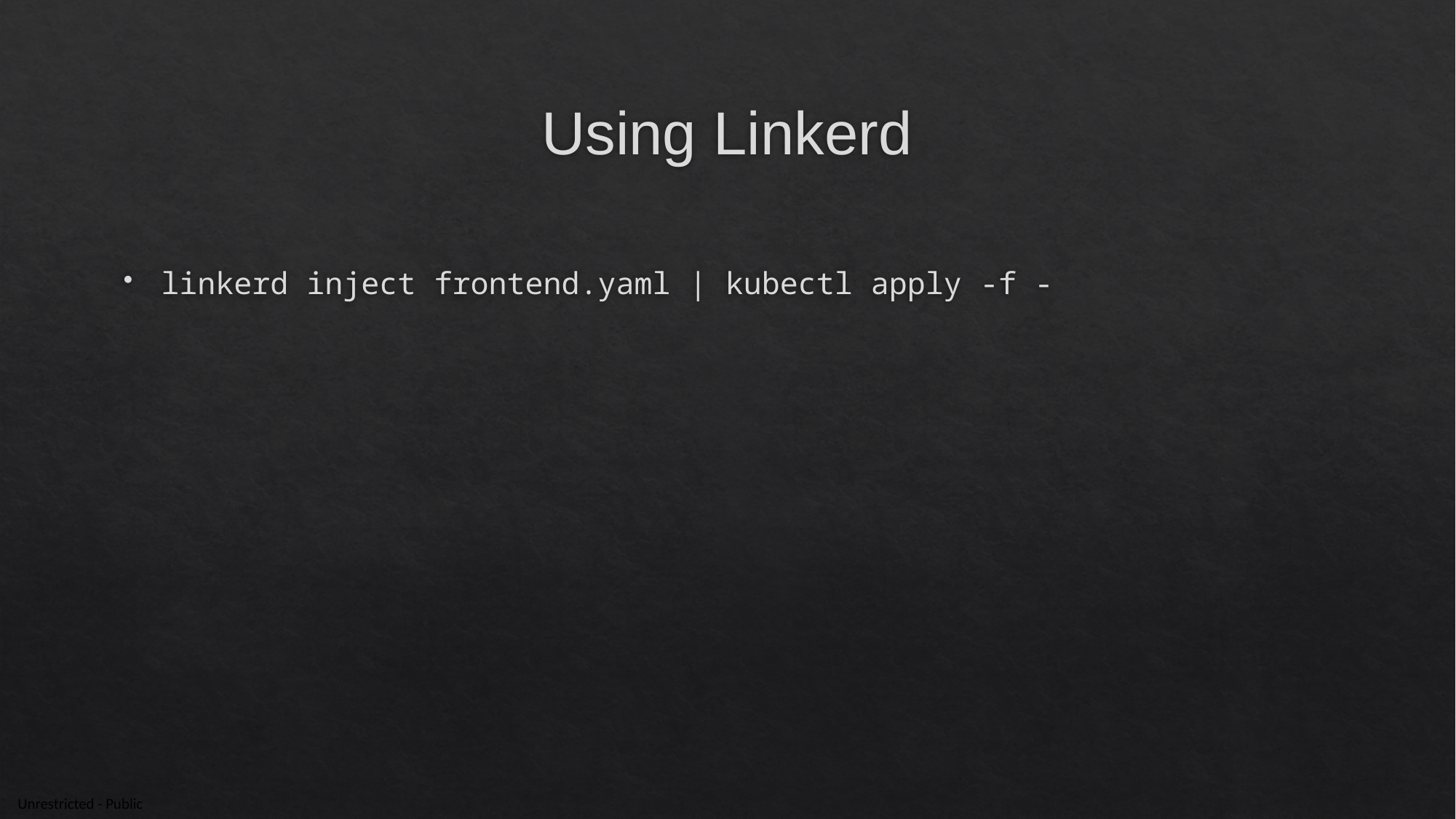

# Using Linkerd

linkerd inject frontend.yaml | kubectl apply -f -